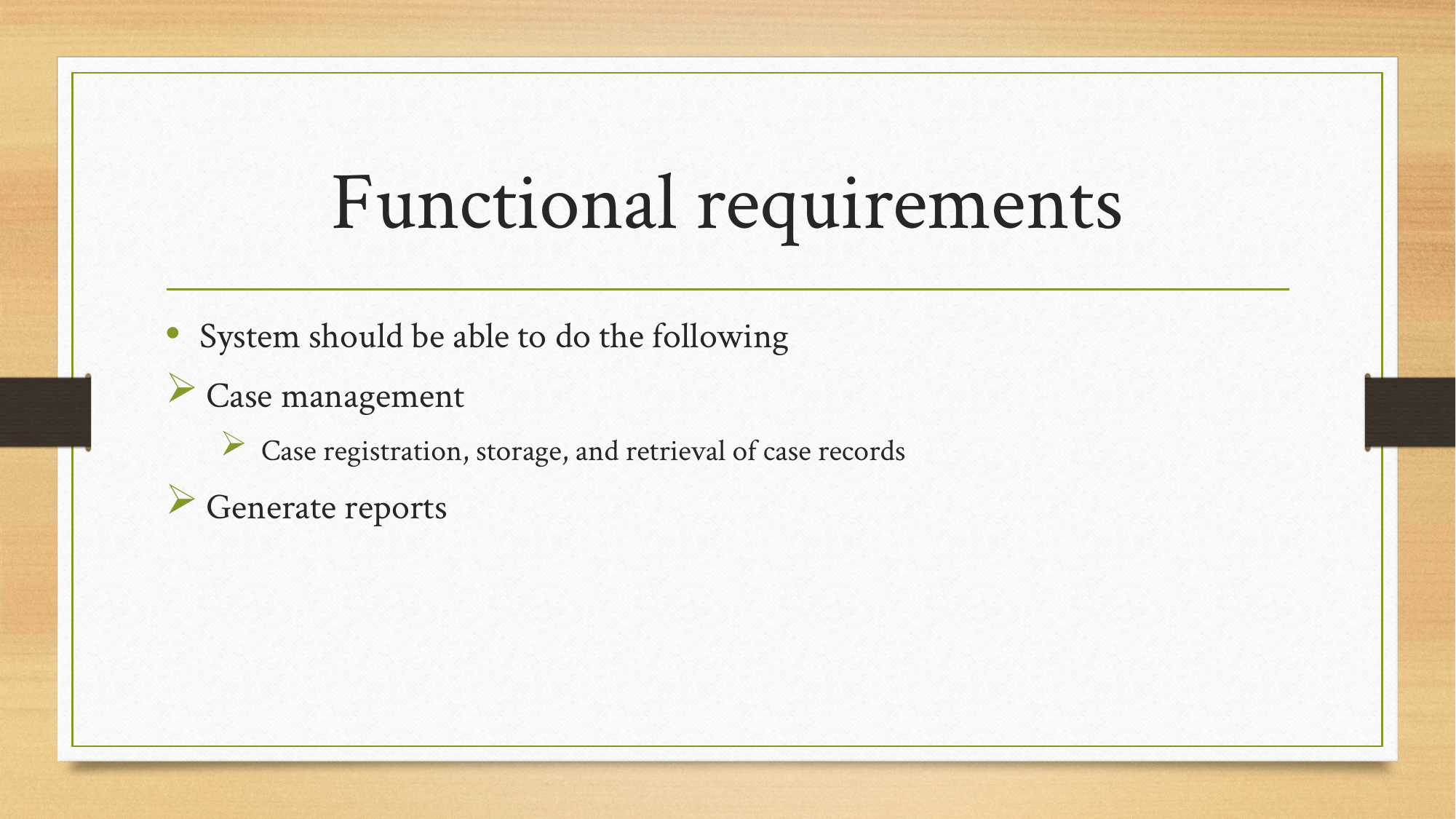

# Functional requirements
System should be able to do the following
Case management
Case registration, storage, and retrieval of case records
Generate reports